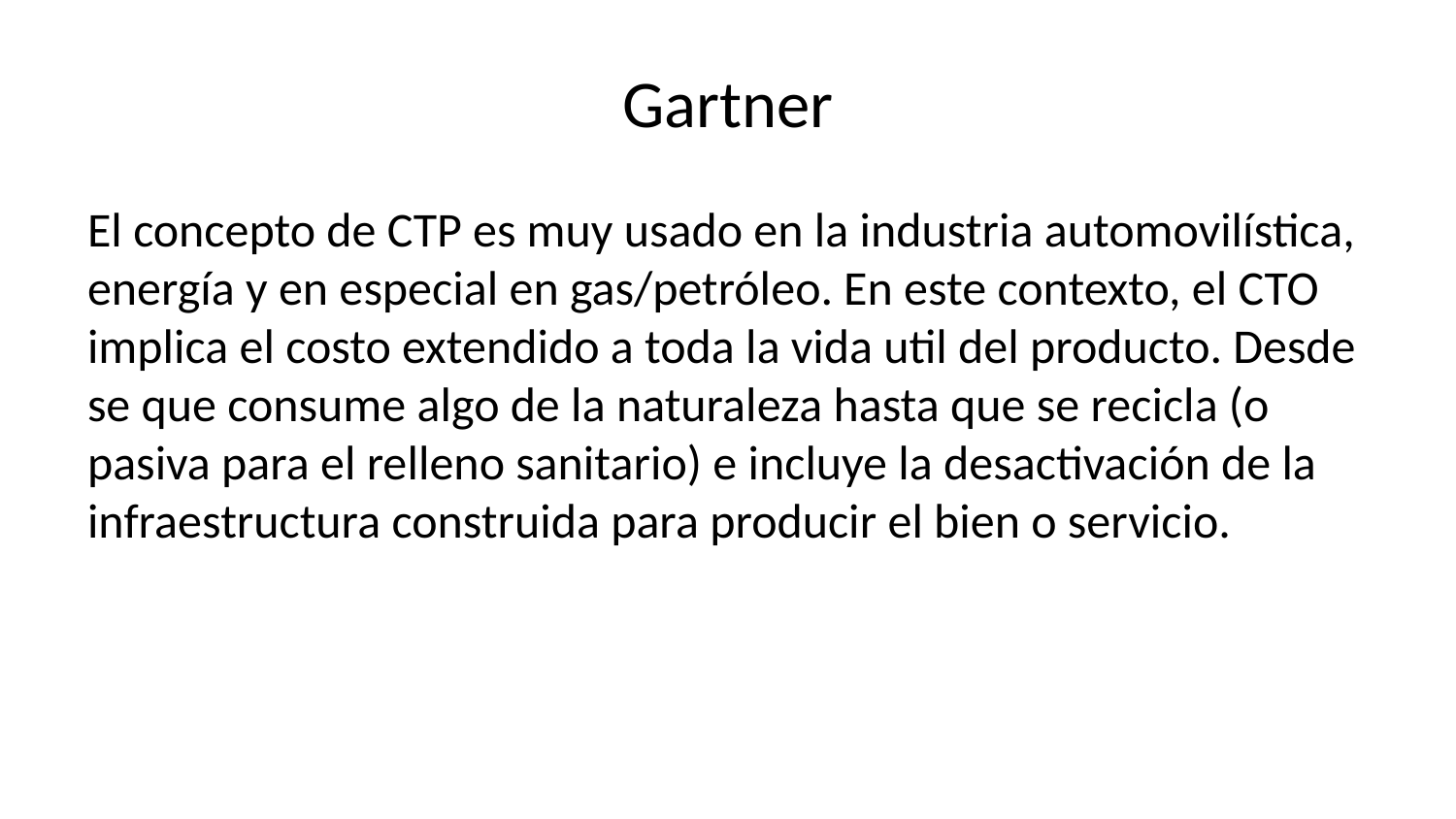

# Gartner
El concepto de CTP es muy usado en la industria automovilística, energía y en especial en gas/petróleo. En este contexto, el CTO implica el costo extendido a toda la vida util del producto. Desde se que consume algo de la naturaleza hasta que se recicla (o pasiva para el relleno sanitario) e incluye la desactivación de la infraestructura construida para producir el bien o servicio.